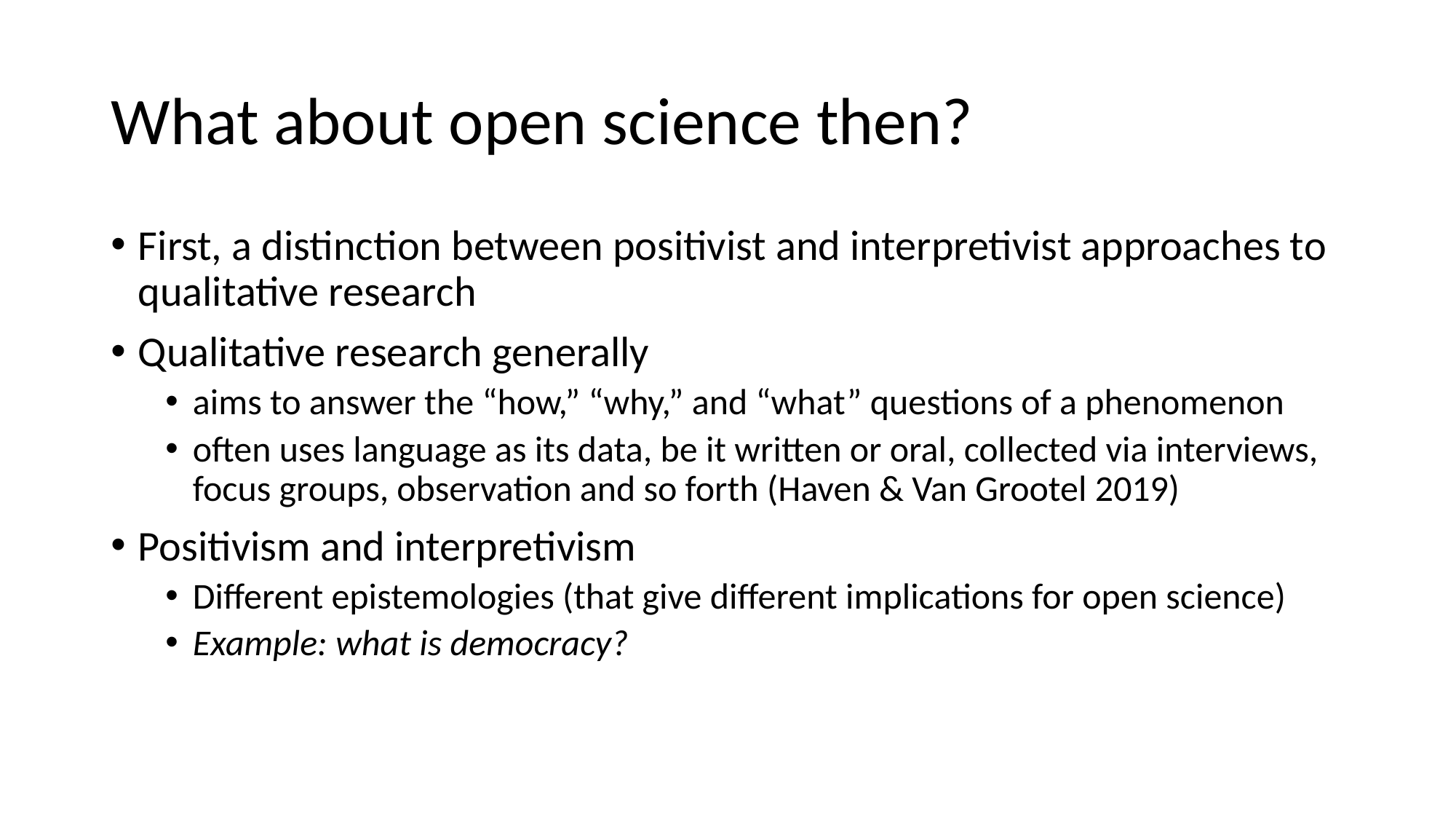

# What about open science then?
First, a distinction between positivist and interpretivist approaches to qualitative research
Qualitative research generally
aims to answer the “how,” “why,” and “what” questions of a phenomenon
often uses language as its data, be it written or oral, collected via interviews, focus groups, observation and so forth (Haven & Van Grootel 2019)
Positivism and interpretivism
Different epistemologies (that give different implications for open science)
Example: what is democracy?